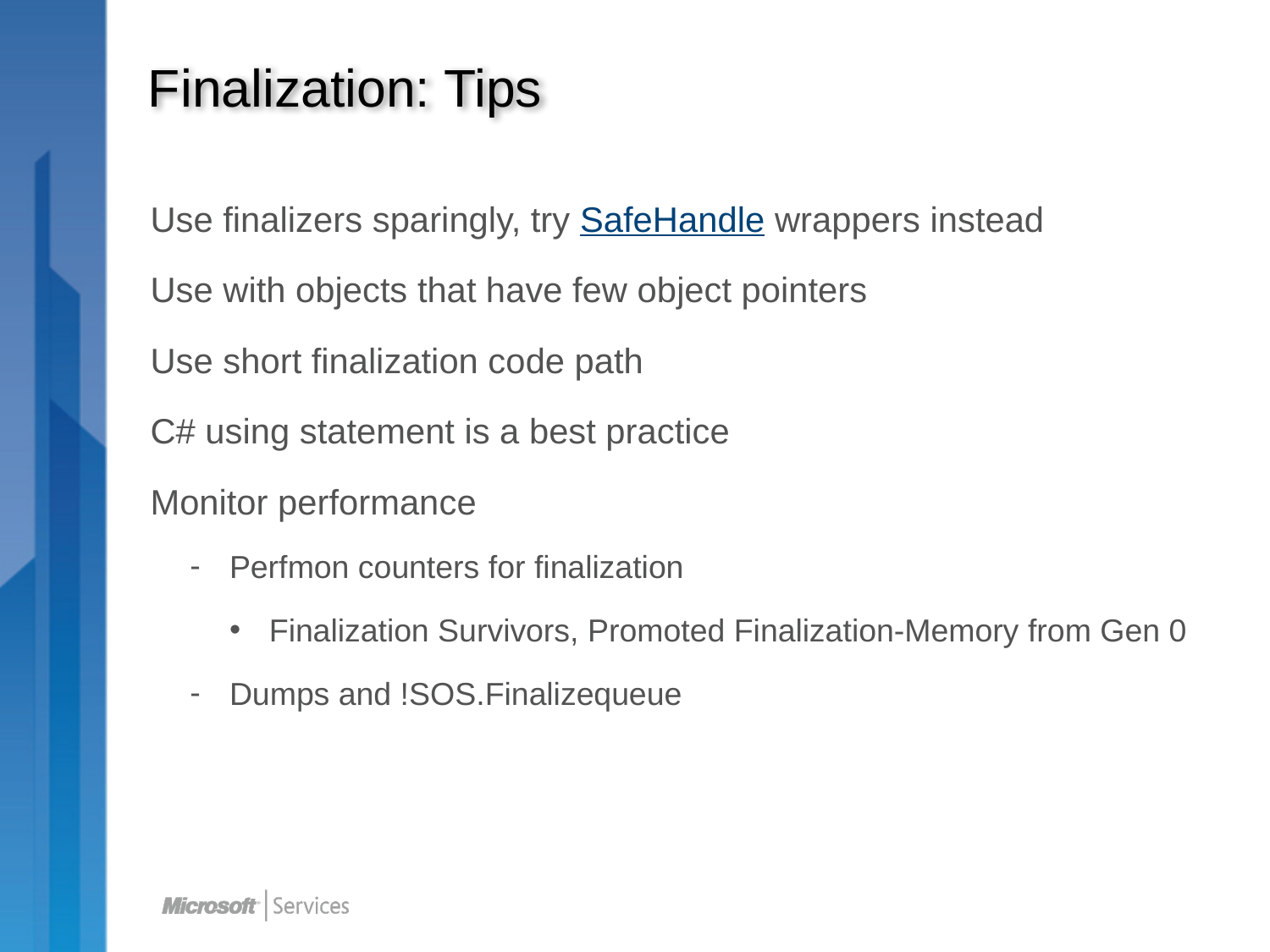

# Finalization: Tips
Use finalizers sparingly, try SafeHandle wrappers instead
Use with objects that have few object pointers
Use short finalization code path
C# using statement is a best practice
Monitor performance
Perfmon counters for finalization
Finalization Survivors, Promoted Finalization-Memory from Gen 0
Dumps and !SOS.Finalizequeue